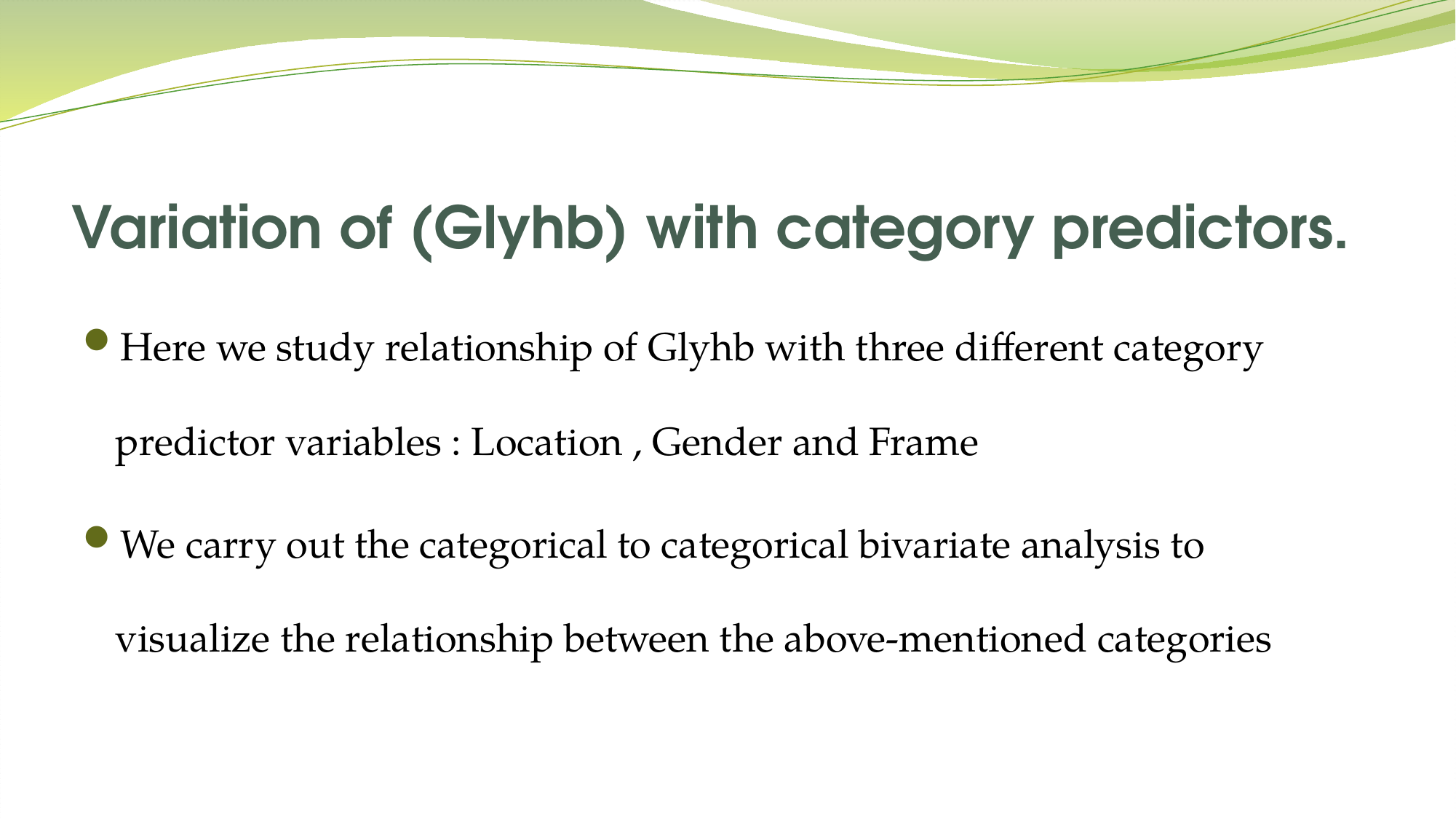

# Variation of (Glyhb) with category predictors.
Here we study relationship of Glyhb with three different category predictor variables : Location , Gender and Frame
We carry out the categorical to categorical bivariate analysis to visualize the relationship between the above-mentioned categories